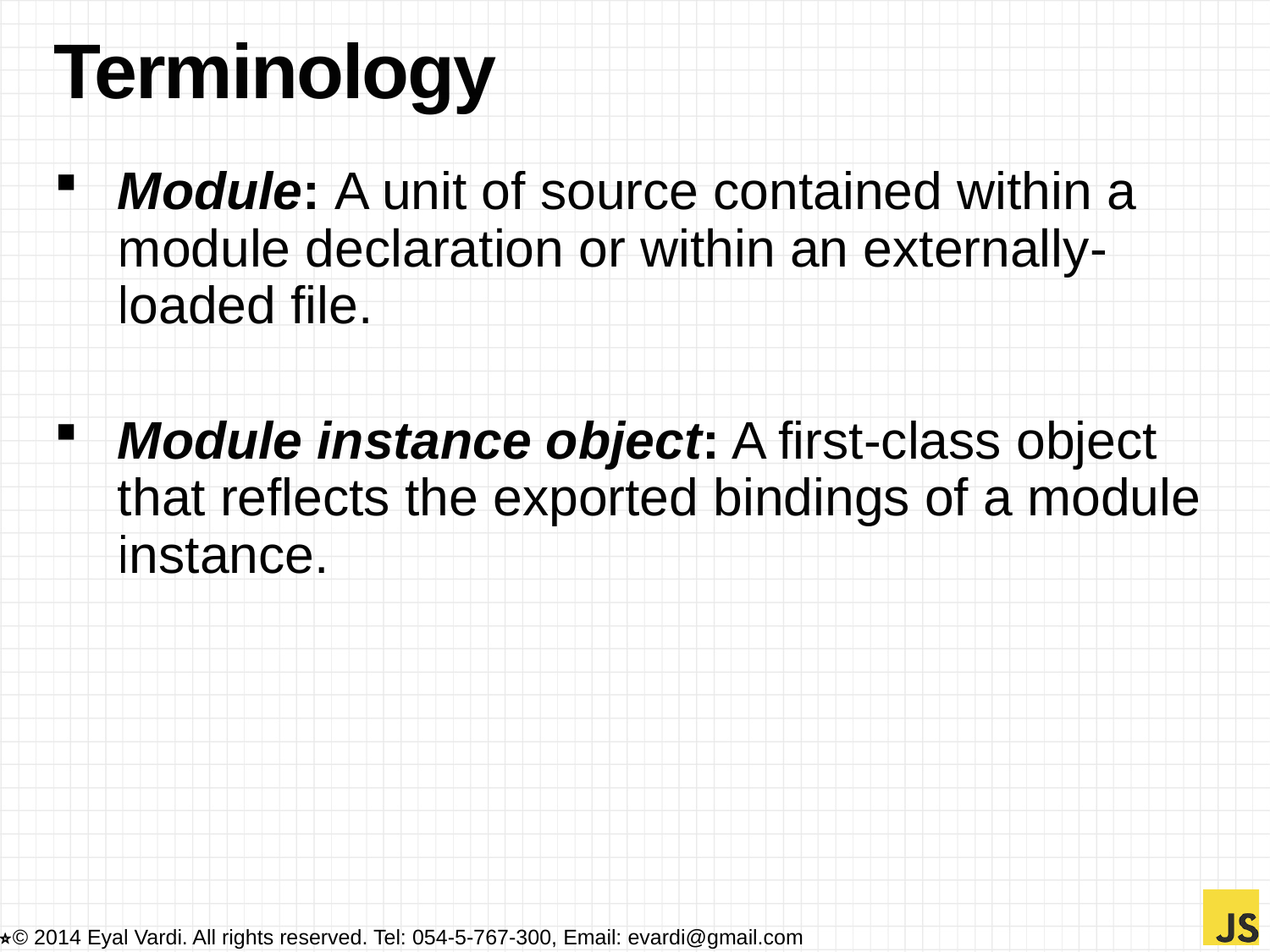

# Terminology
Module: A unit of source contained within a module declaration or within an externally-loaded file.

Module instance object: A first-class object that reflects the exported bindings of a module instance.